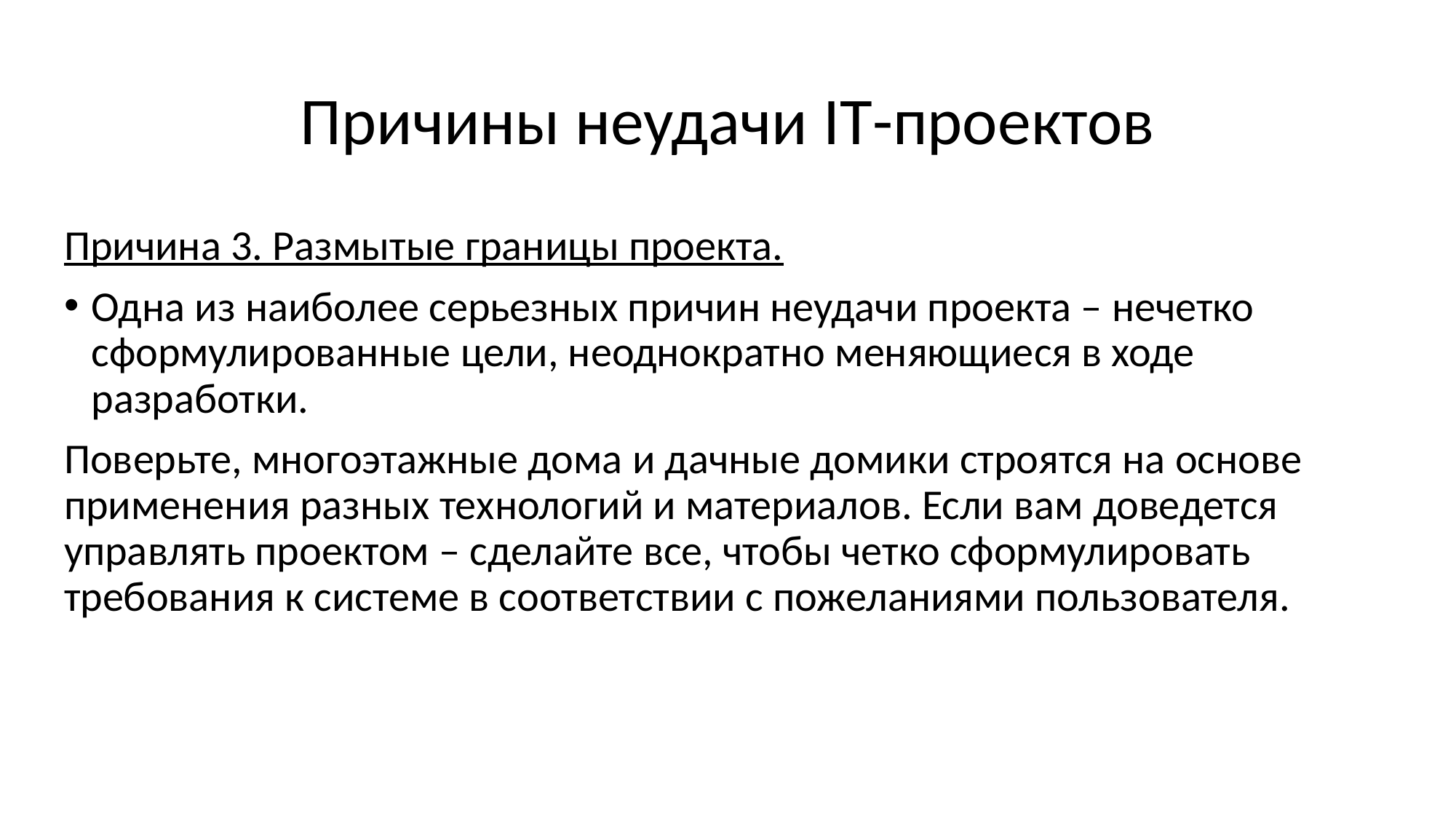

# Причины неудачи IT-проектов
Причина 3. Размытые границы проекта.
Одна из наиболее серьезных причин неудачи проекта – нечетко сформулированные цели, неоднократно меняющиеся в ходе разработки.
Поверьте, многоэтажные дома и дачные домики строятся на основе применения разных технологий и материалов. Если вам доведется управлять проектом – сделайте все, чтобы четко сформулировать требования к системе в соответствии с пожеланиями пользователя.